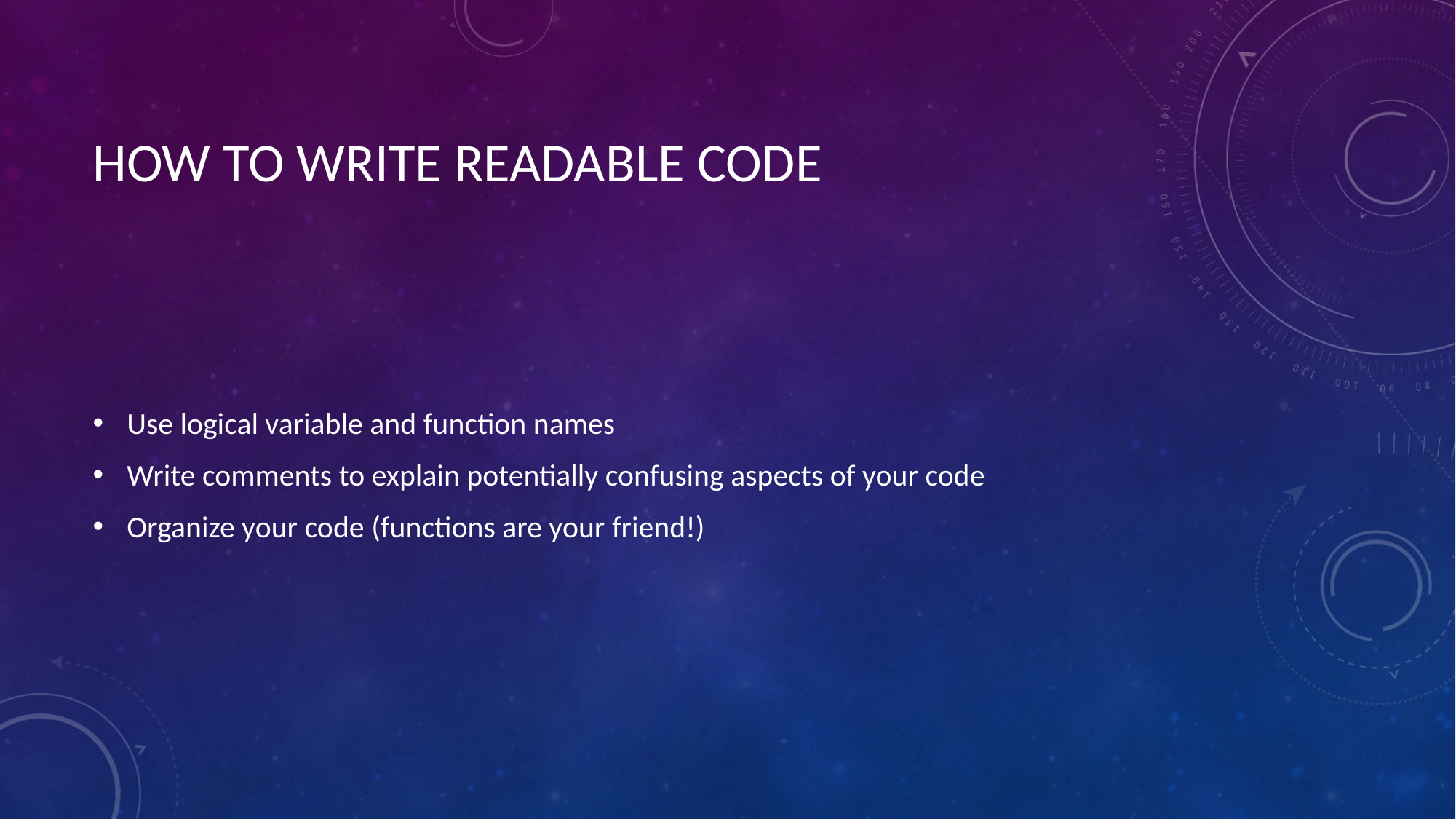

# How to write readable code
Use logical variable and function names
Write comments to explain potentially confusing aspects of your code
Organize your code (functions are your friend!)